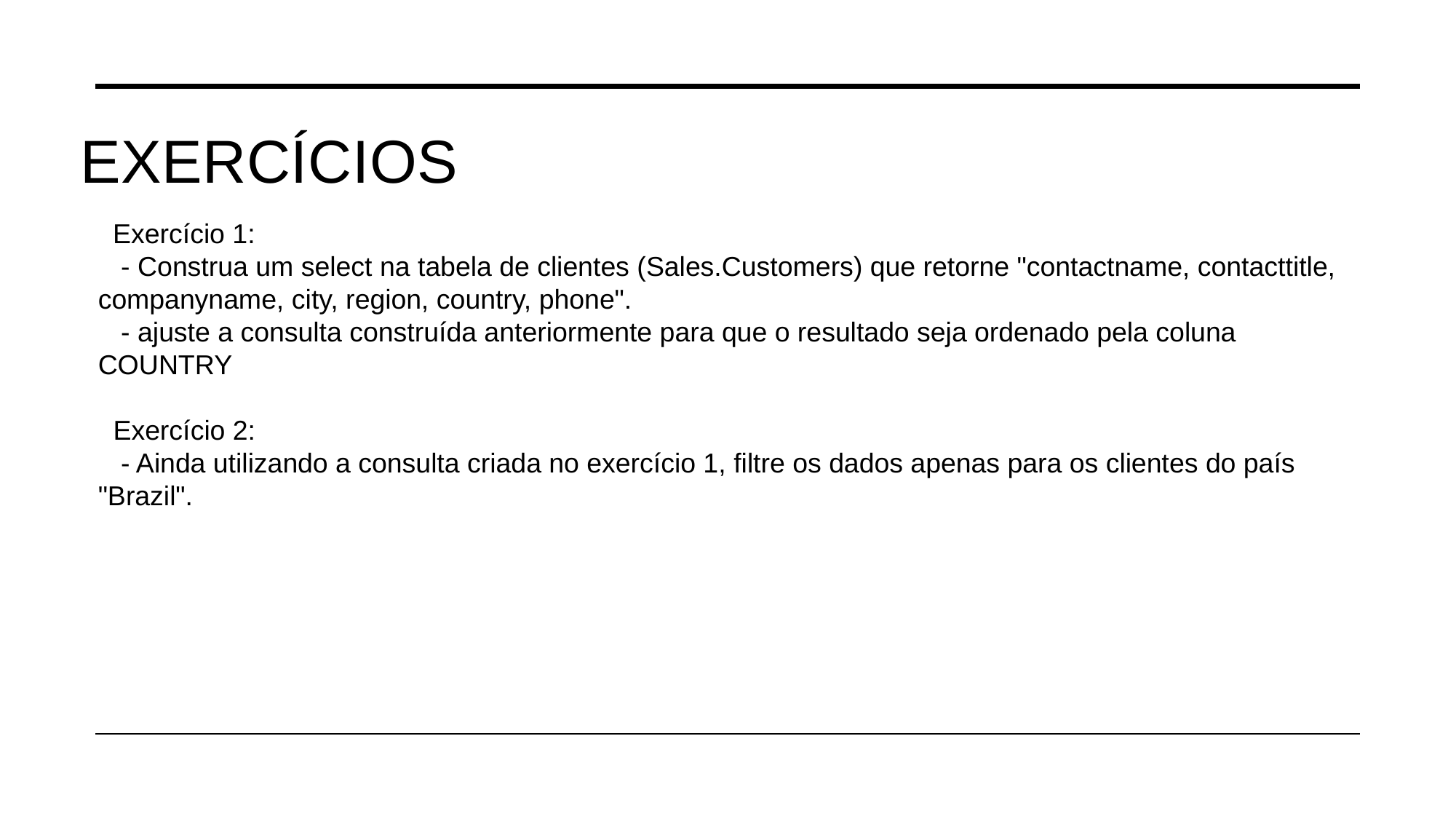

# Exercícios
 Exercício 1:
   - Construa um select na tabela de clientes (Sales.Customers) que retorne "contactname, contacttitle, companyname, city, region, country, phone".
   - ajuste a consulta construída anteriormente para que o resultado seja ordenado pela coluna COUNTRY

  Exercício 2:
   - Ainda utilizando a consulta criada no exercício 1, filtre os dados apenas para os clientes do país "Brazil".